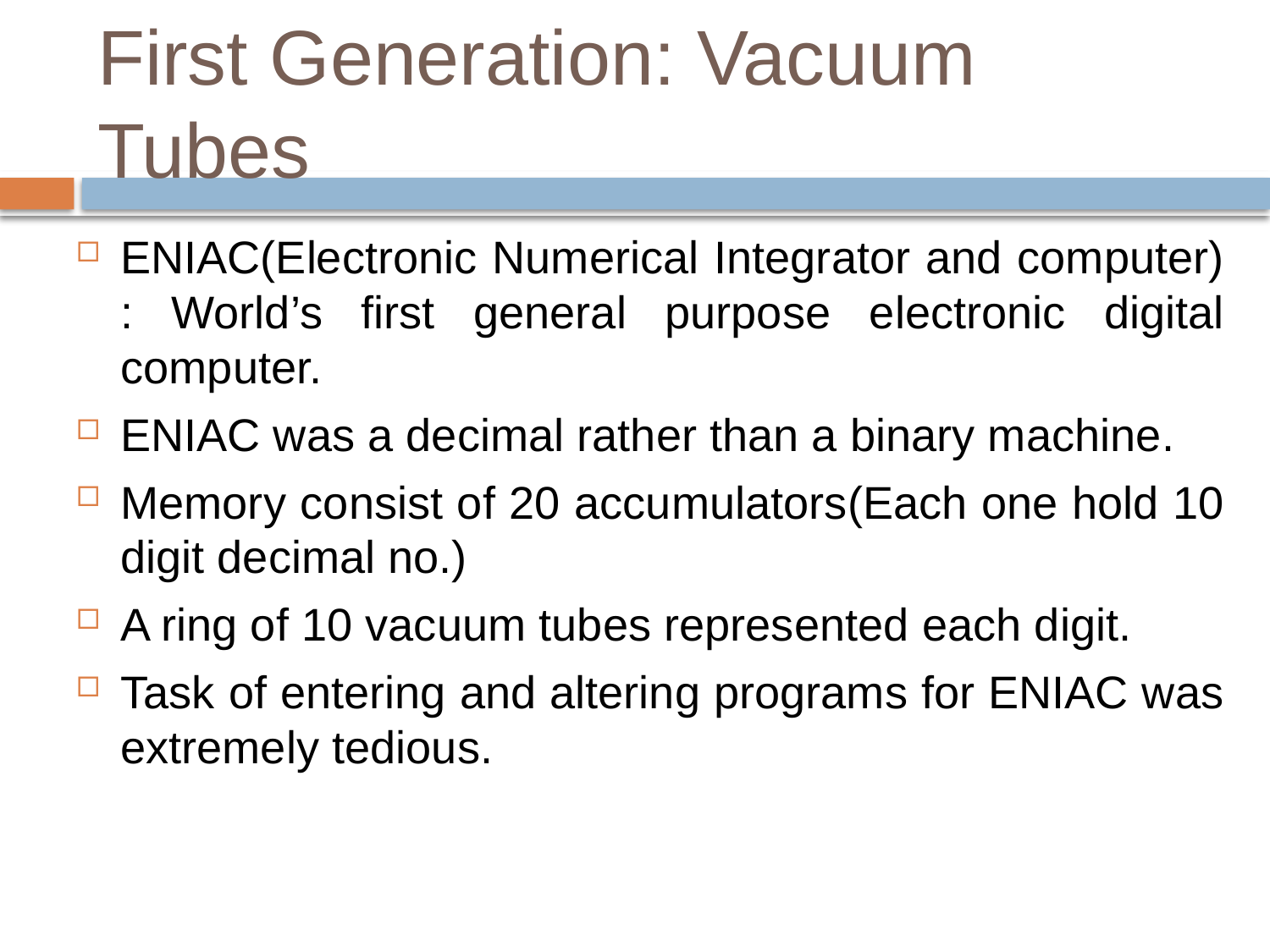

# First Generation: Vacuum Tubes
ENIAC(Electronic Numerical Integrator and computer) : World’s first general purpose electronic digital computer.
ENIAC was a decimal rather than a binary machine.
Memory consist of 20 accumulators(Each one hold 10 digit decimal no.)
A ring of 10 vacuum tubes represented each digit.
Task of entering and altering programs for ENIAC was extremely tedious.